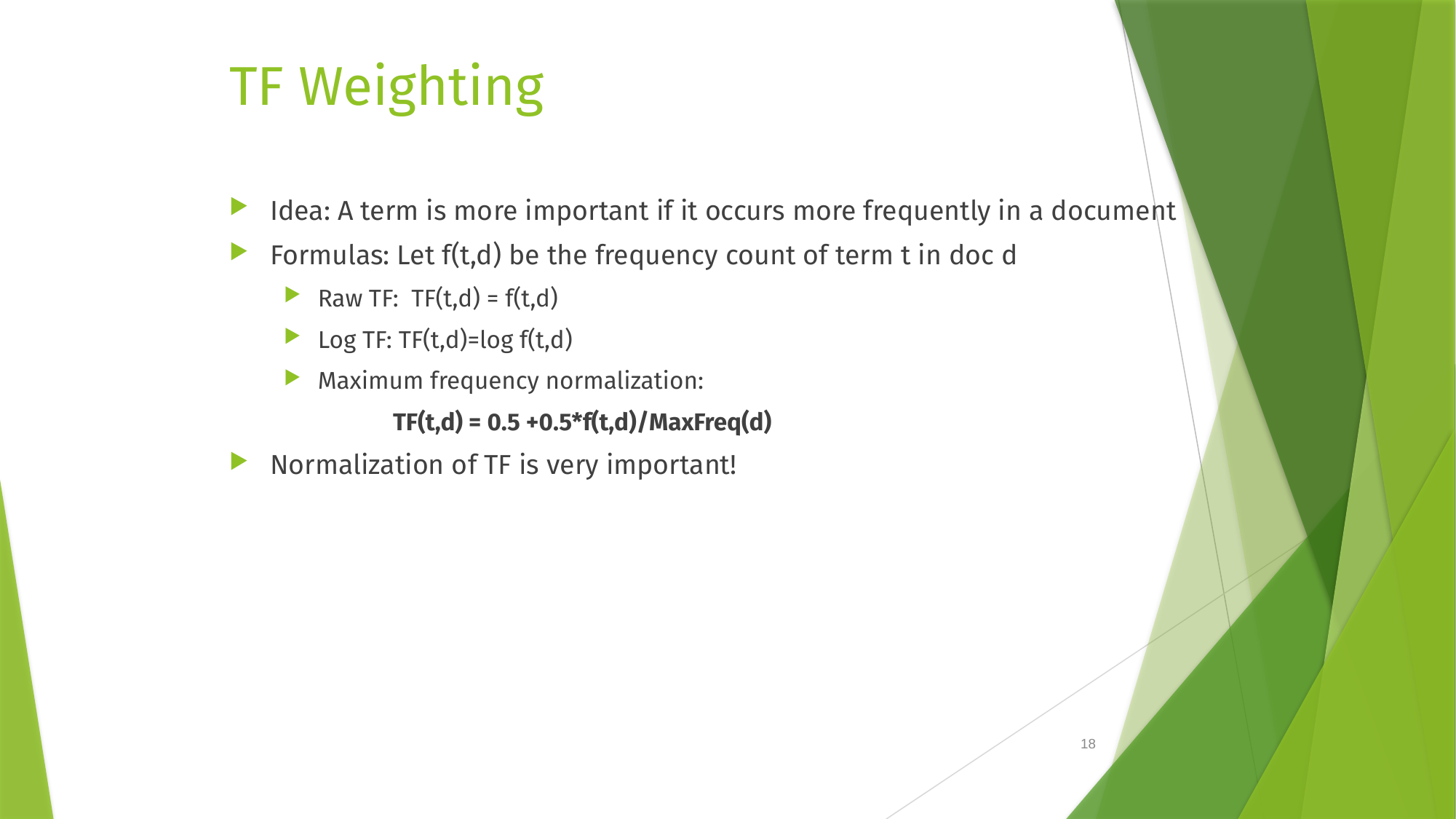

# TF Weighting
Idea: A term is more important if it occurs more frequently in a document
Formulas: Let f(t,d) be the frequency count of term t in doc d
Raw TF:  TF(t,d) = f(t,d)
Log TF: TF(t,d)=log f(t,d)
Maximum frequency normalization:
	TF(t,d) = 0.5 +0.5*f(t,d)/MaxFreq(d)
Normalization of TF is very important!

18